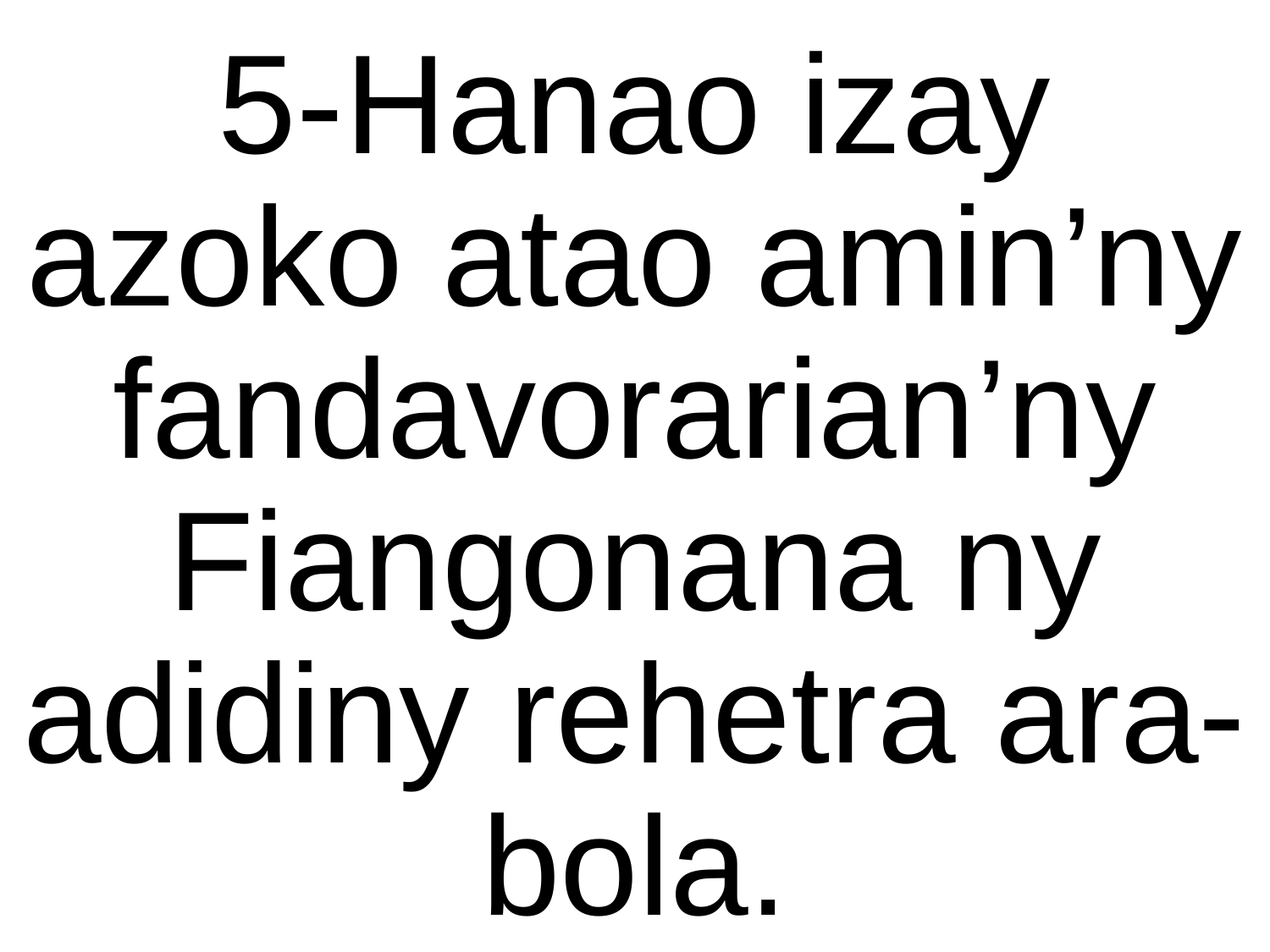

# 5-	Hanao izay azoko atao amin’ny fandavorarian’ny Fiangonana ny adidiny rehetra ara-bola.